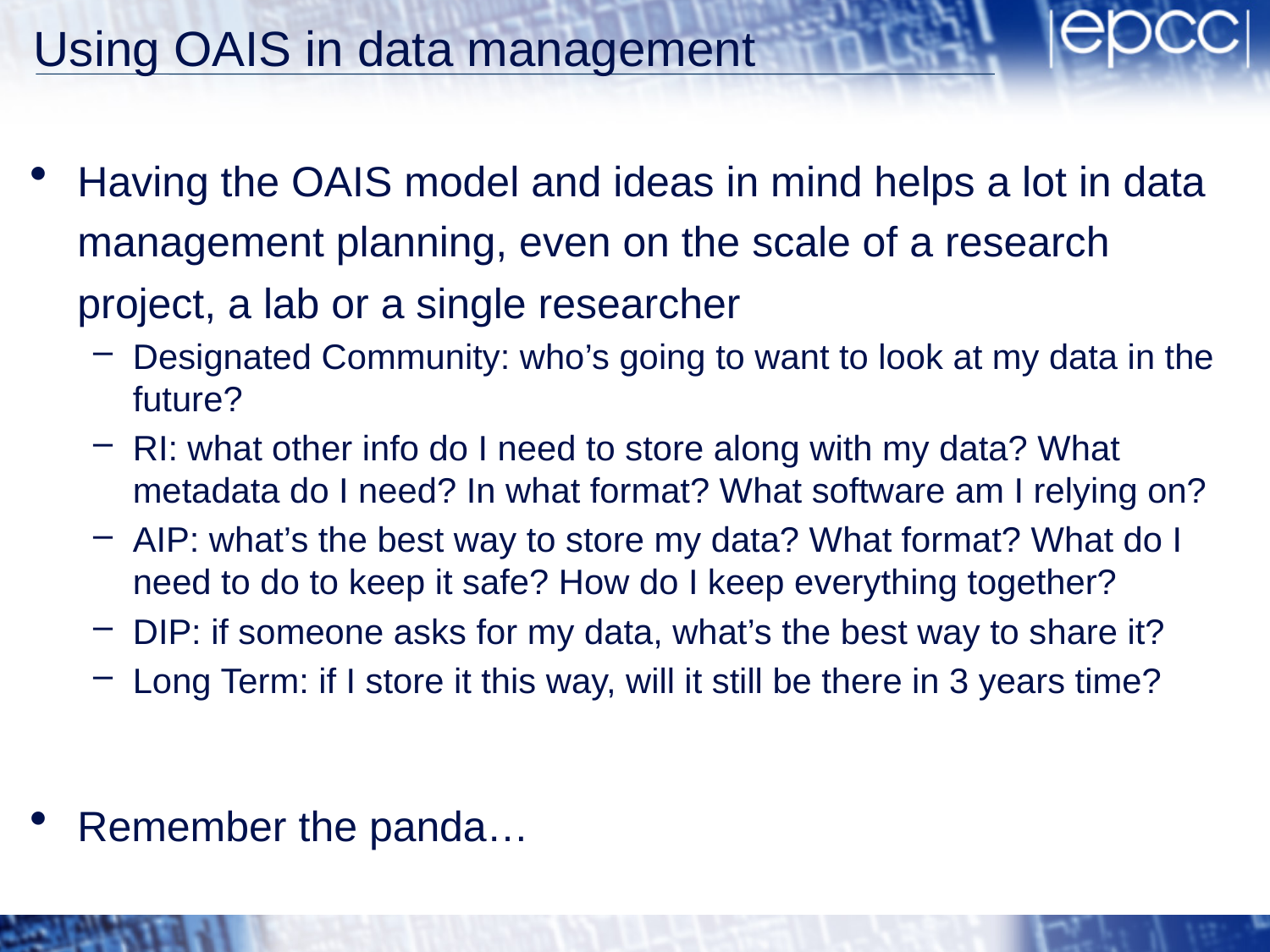

# Using OAIS in data management
Having the OAIS model and ideas in mind helps a lot in data management planning, even on the scale of a research project, a lab or a single researcher
Designated Community: who’s going to want to look at my data in the future?
RI: what other info do I need to store along with my data? What metadata do I need? In what format? What software am I relying on?
AIP: what’s the best way to store my data? What format? What do I need to do to keep it safe? How do I keep everything together?
DIP: if someone asks for my data, what’s the best way to share it?
Long Term: if I store it this way, will it still be there in 3 years time?

Remember the panda…